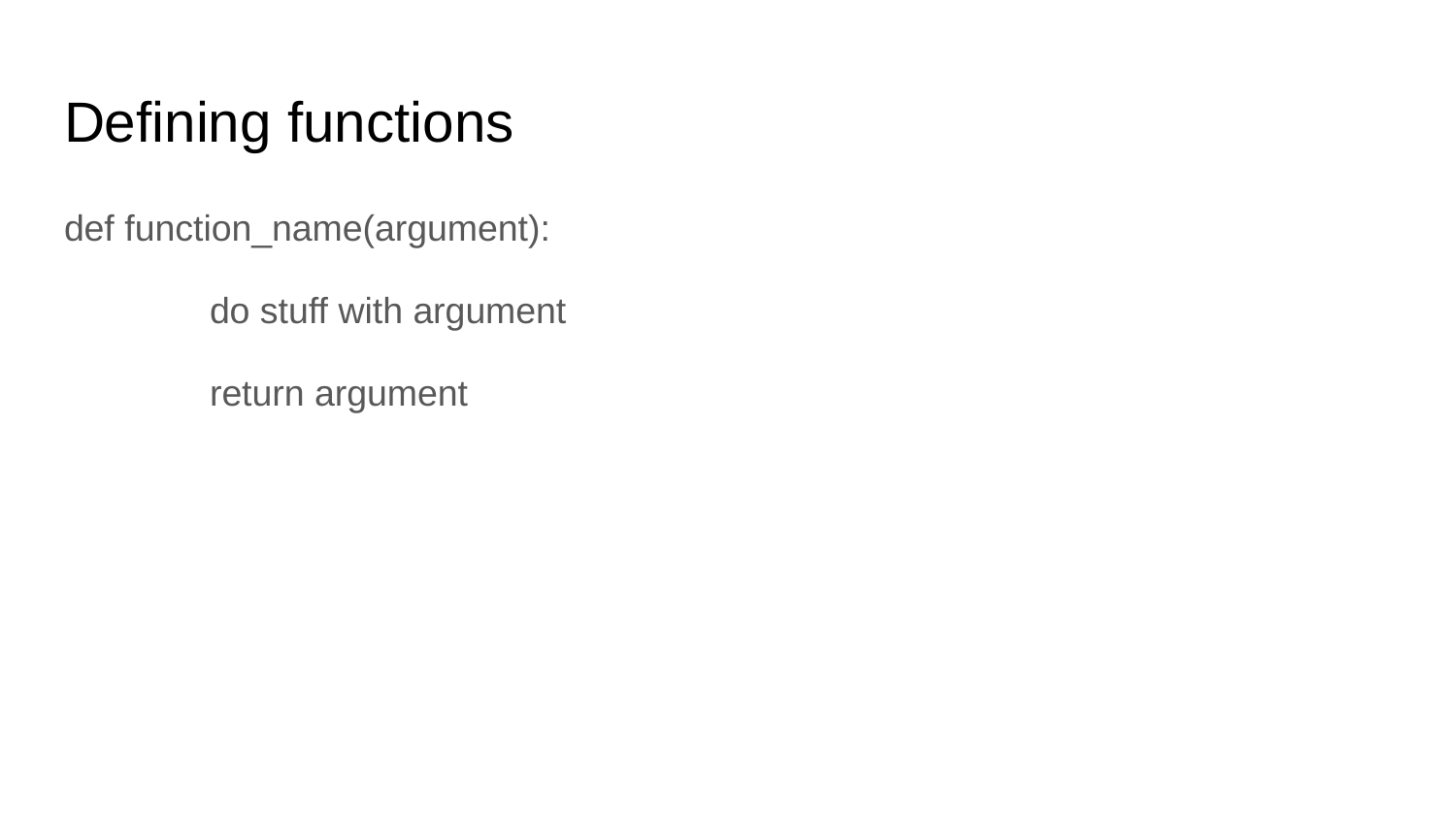

# Defining functions
def function_name(argument):
	do stuff with argument
	return argument